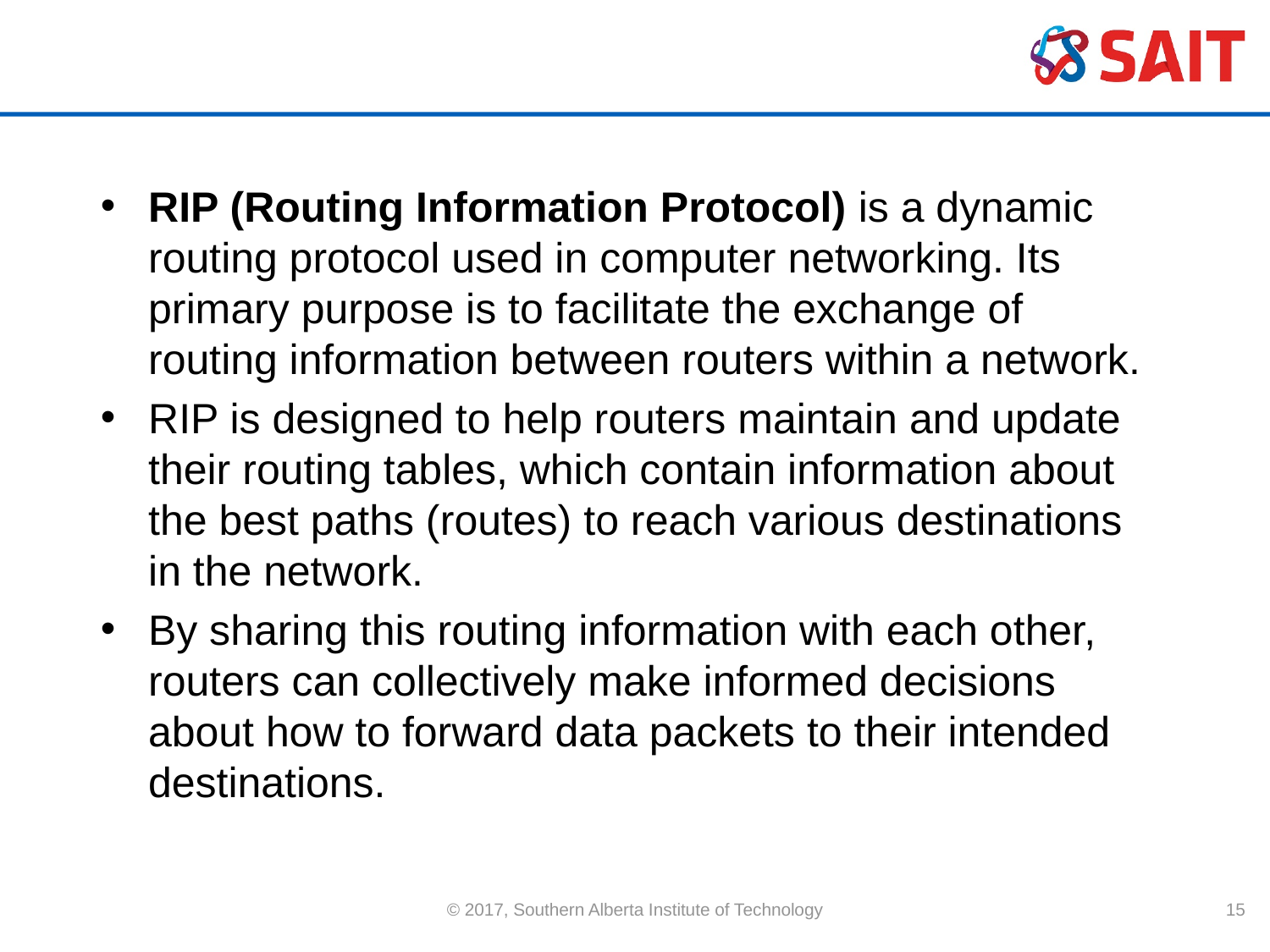

#
RIP (Routing Information Protocol) is a dynamic routing protocol used in computer networking. Its primary purpose is to facilitate the exchange of routing information between routers within a network.
RIP is designed to help routers maintain and update their routing tables, which contain information about the best paths (routes) to reach various destinations in the network.
By sharing this routing information with each other, routers can collectively make informed decisions about how to forward data packets to their intended destinations.